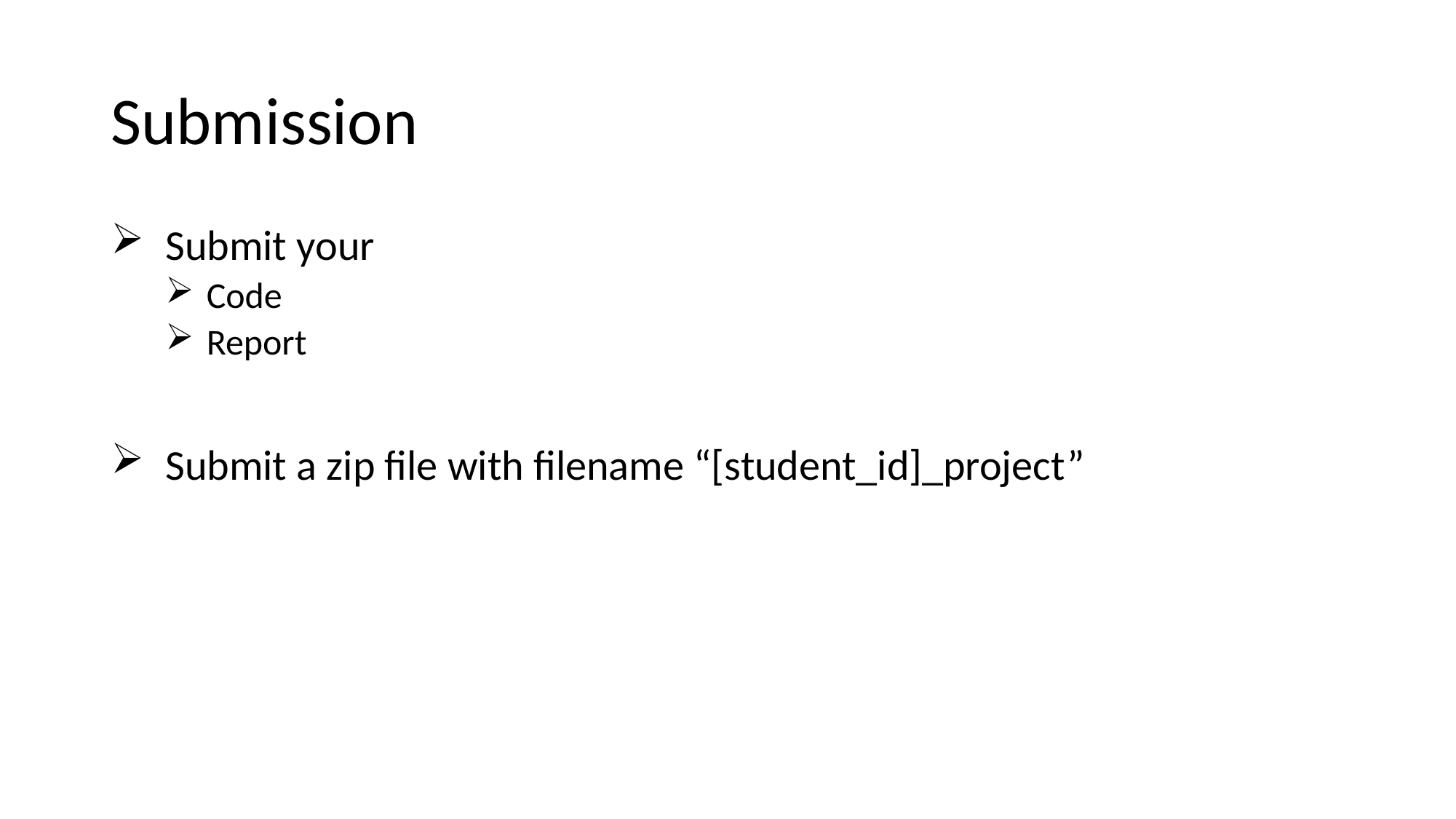

# Submission
Submit your
Code
Report

Submit a zip file with filename “[student_id]_project”